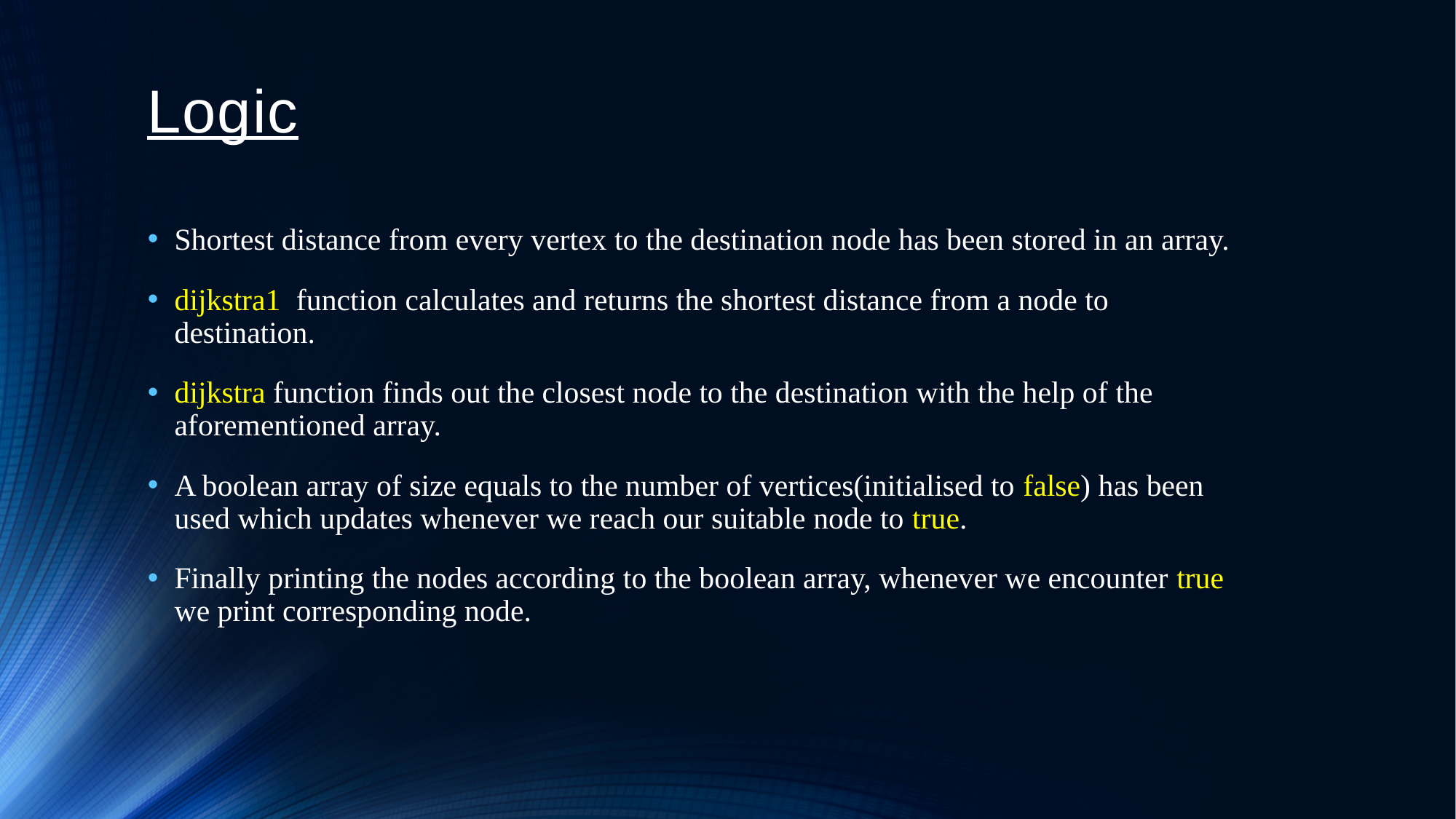

# Logic
Shortest distance from every vertex to the destination node has been stored in an array.
dijkstra1  function calculates and returns the shortest distance from a node to destination.
dijkstra function finds out the closest node to the destination with the help of the aforementioned array.
A boolean array of size equals to the number of vertices(initialised to false) has been used which updates whenever we reach our suitable node to true.
Finally printing the nodes according to the boolean array, whenever we encounter true we print corresponding node.